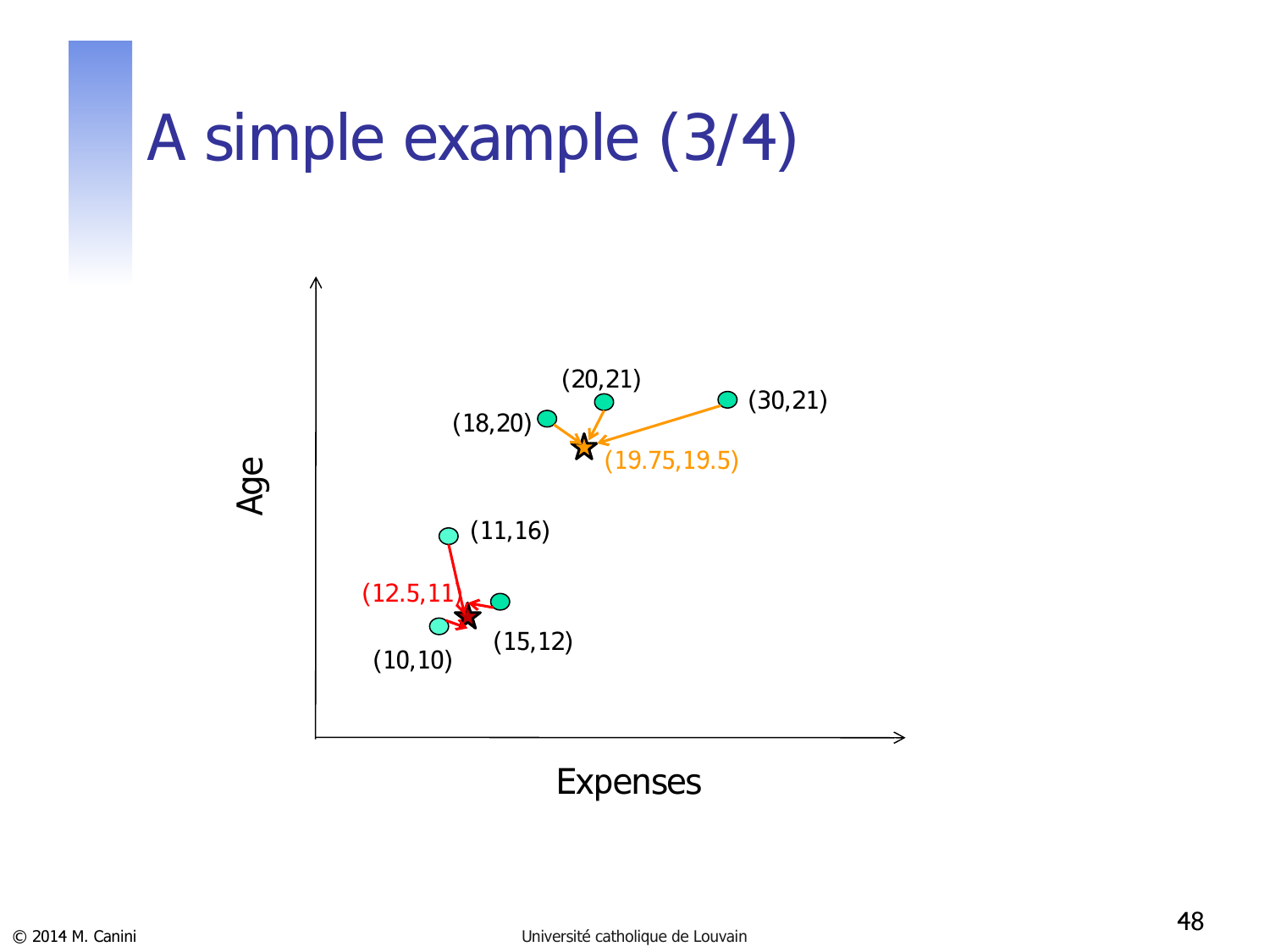

# A simple example (3/4)
Age
Expenses
(20,21)
(30,21)

(18,20)

(19.75,19.5)
(11,16)

(12.5,11)

(15,12)
(10,10)
48
Université catholique de Louvain